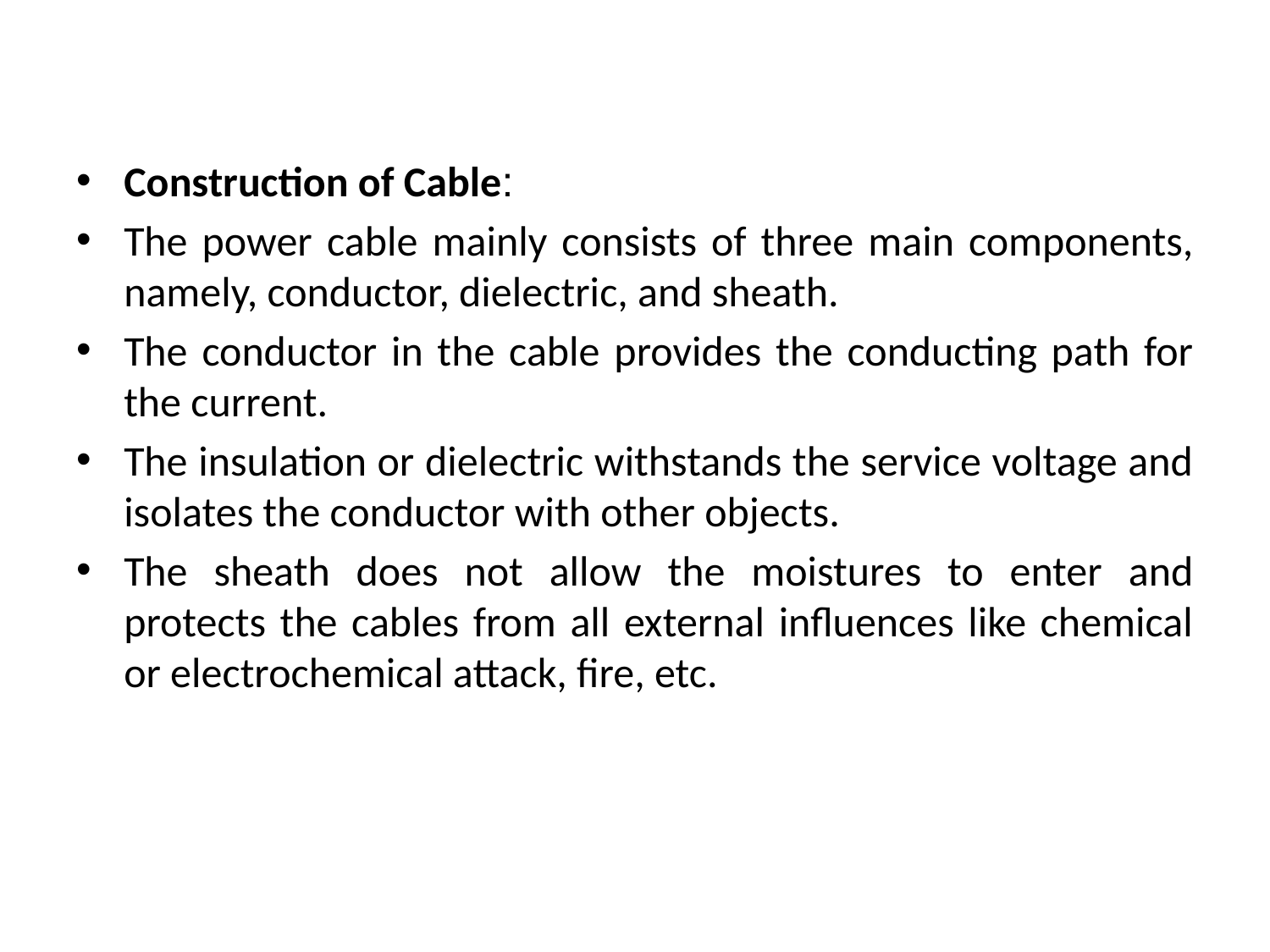

#
Construction of Cable:
The power cable mainly consists of three main components, namely, conductor, dielectric, and sheath.
The conductor in the cable provides the conducting path for the current.
The insulation or dielectric withstands the service voltage and isolates the conductor with other objects.
The sheath does not allow the moistures to enter and protects the cables from all external influences like chemical or electrochemical attack, fire, etc.